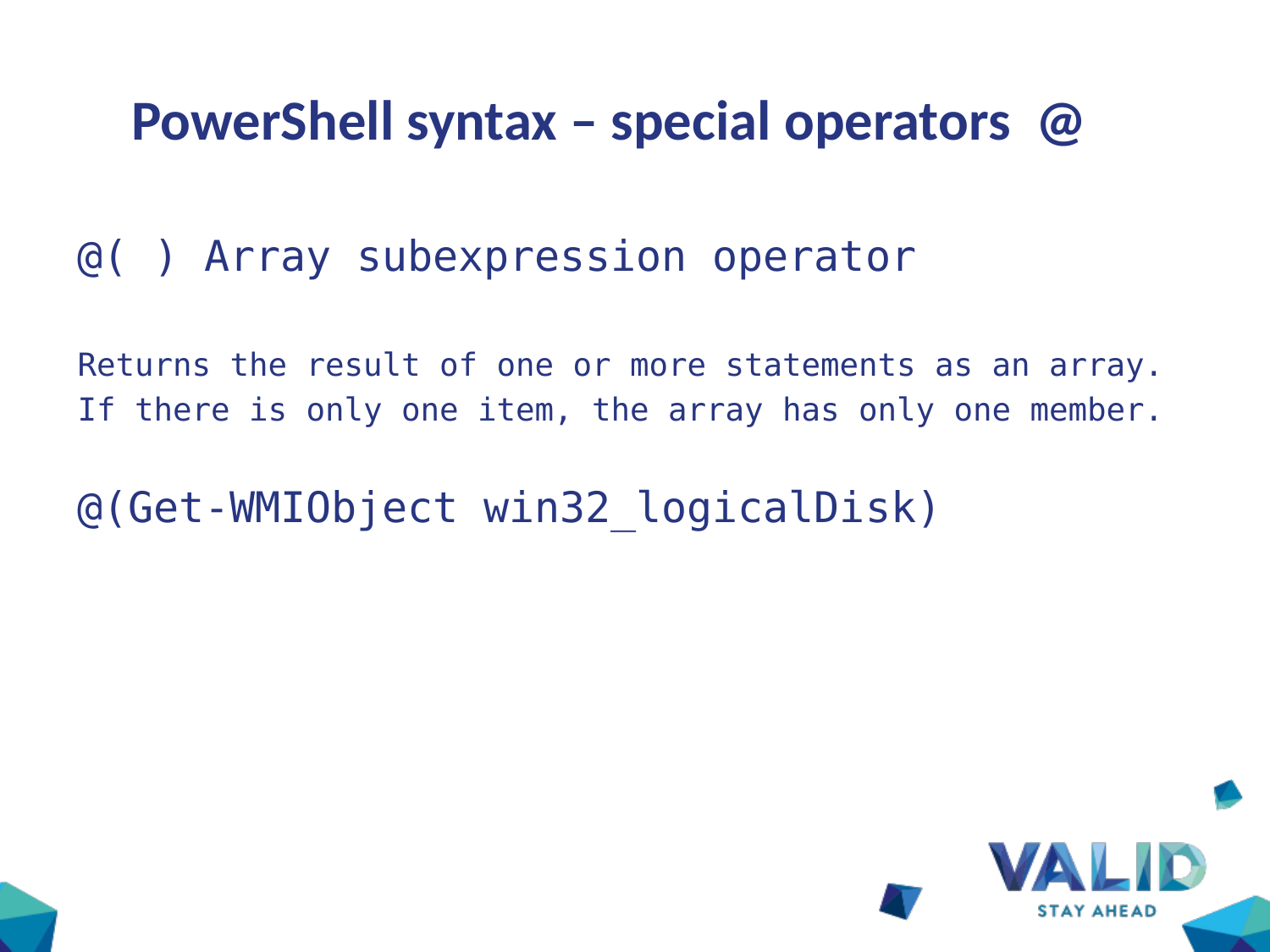

# PowerShell syntax – special operators  @
@( ) Array subexpression operator

Returns the result of one or more statements as an array.
If there is only one item, the array has only one member.

@(Get-WMIObject win32_logicalDisk)